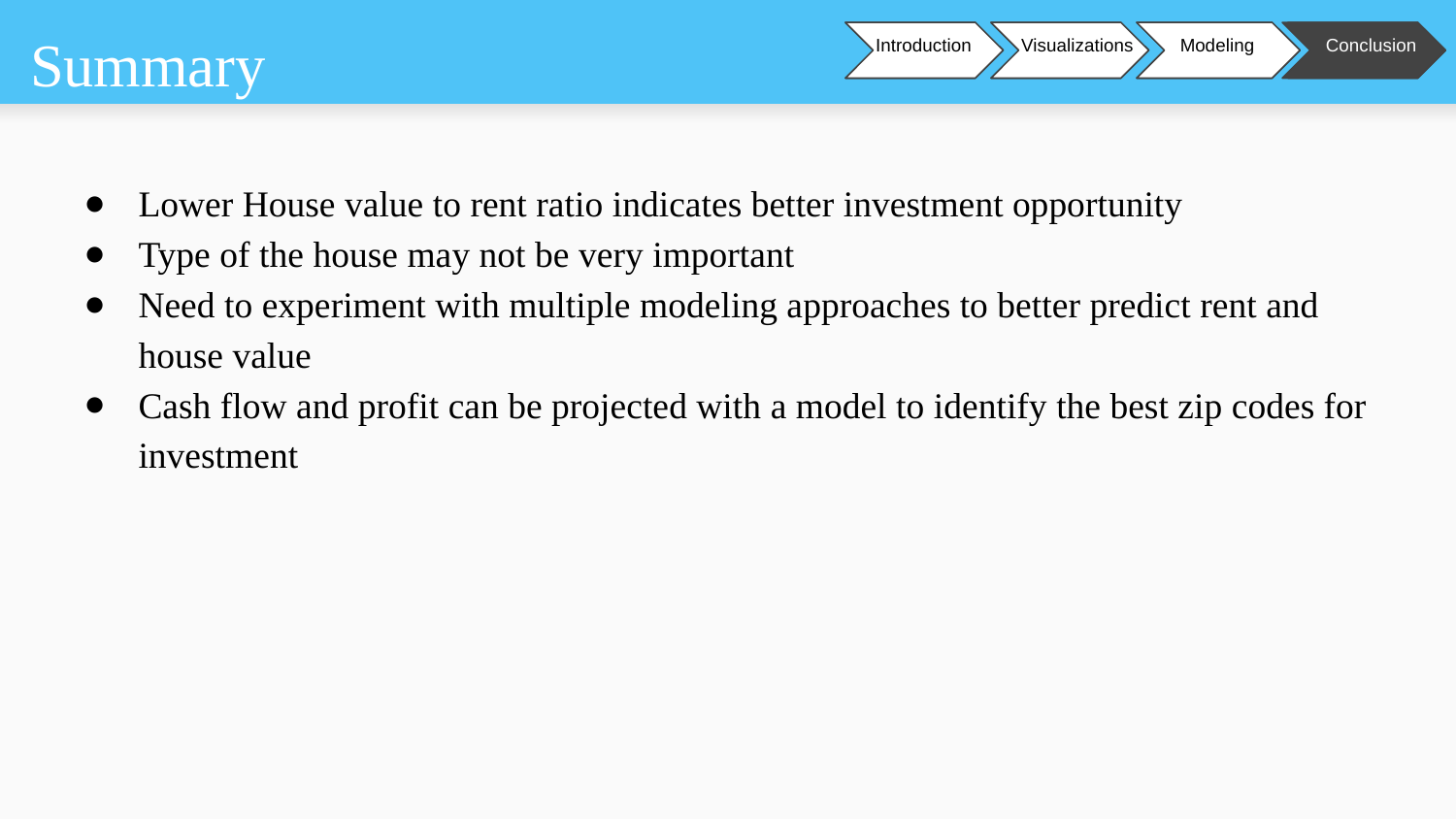

# Summary
Introduction
Introduction
Visualizations
Visualizations
Modeling
Modeling
Conclusion

Conclusion
Lower House value to rent ratio indicates better investment opportunity
Type of the house may not be very important
Need to experiment with multiple modeling approaches to better predict rent and house value
Cash flow and profit can be projected with a model to identify the best zip codes for investment